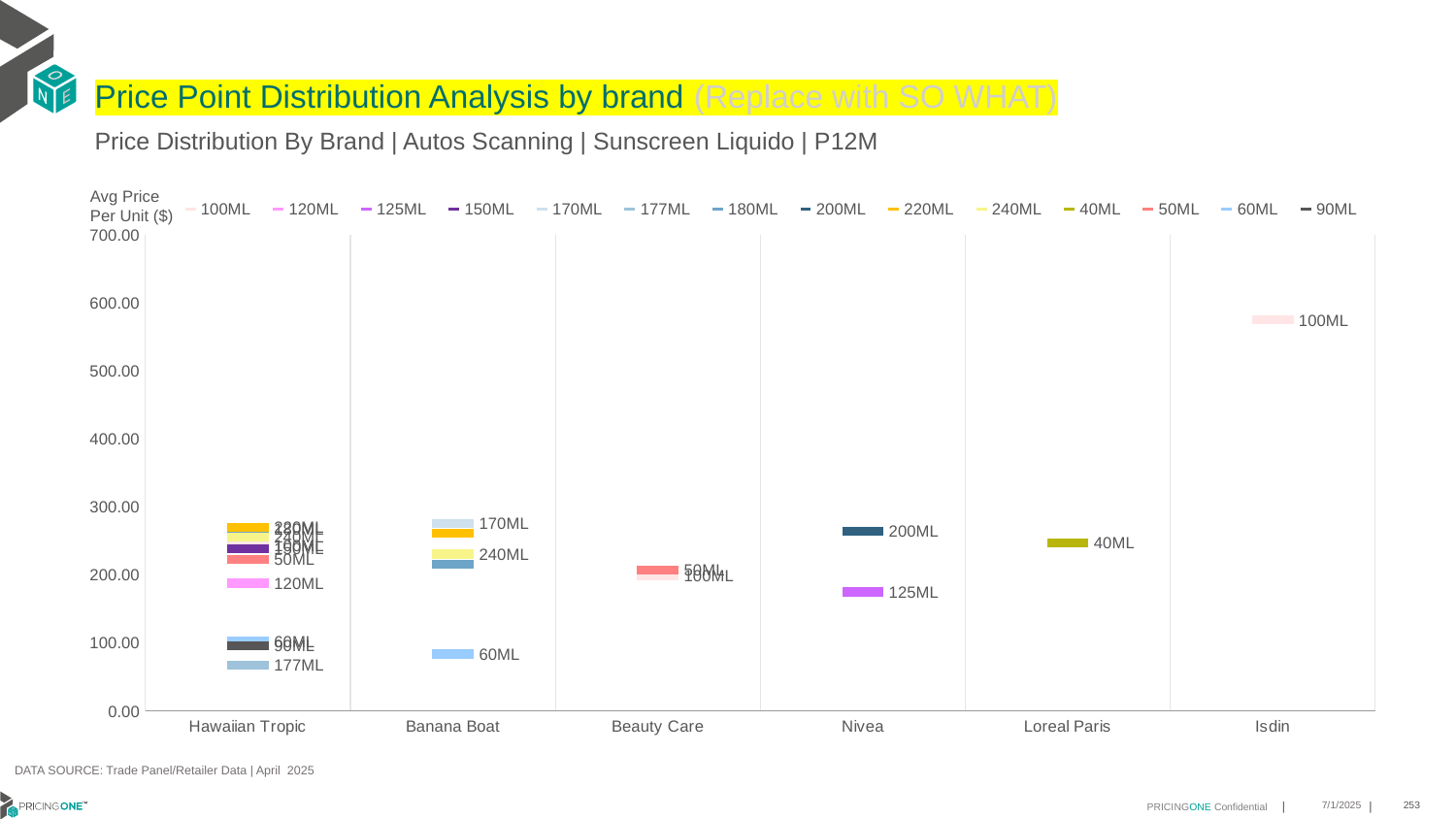

# Price Point Distribution Analysis by brand (Replace with SO WHAT)
Price Distribution By Brand | Autos Scanning | Sunscreen Liquido | P12M

### Chart

| Category | 100ML | 120ML | 125ML | 150ML | 170ML | 177ML | 180ML | 200ML | 220ML | 240ML | 40ML | 50ML | 60ML | 90ML |
|---|---|---|---|---|---|---|---|---|---|---|---|---|---|---|
| Hawaiian Tropic | 242.6011 | 187.6911 | None | 238.7825 | None | 67.7903 | 268.1255 | None | 270.0428 | 255.5564 | None | 222.5471 | 102.21 | 96.2608 |
| Banana Boat | None | None | None | None | 275.9238 | None | 215.4732 | None | 261.2349 | 230.5525 | None | None | 83.5489 | None |
| Beauty Care | 199.0138 | None | None | None | None | None | None | None | None | None | None | 206.8187 | None | None |
| Nivea | None | None | 175.0968 | None | None | None | None | 264.3868 | None | None | None | None | None | None |
| Loreal Paris | None | None | None | None | None | None | None | None | None | None | 247.2053 | None | None | None |
| Isdin | 574.6985 | None | None | None | None | None | None | None | None | None | None | None | None | None |
Avg Price
Per Unit ($)
DATA SOURCE: Trade Panel/Retailer Data | April  2025
7/1/2025
253